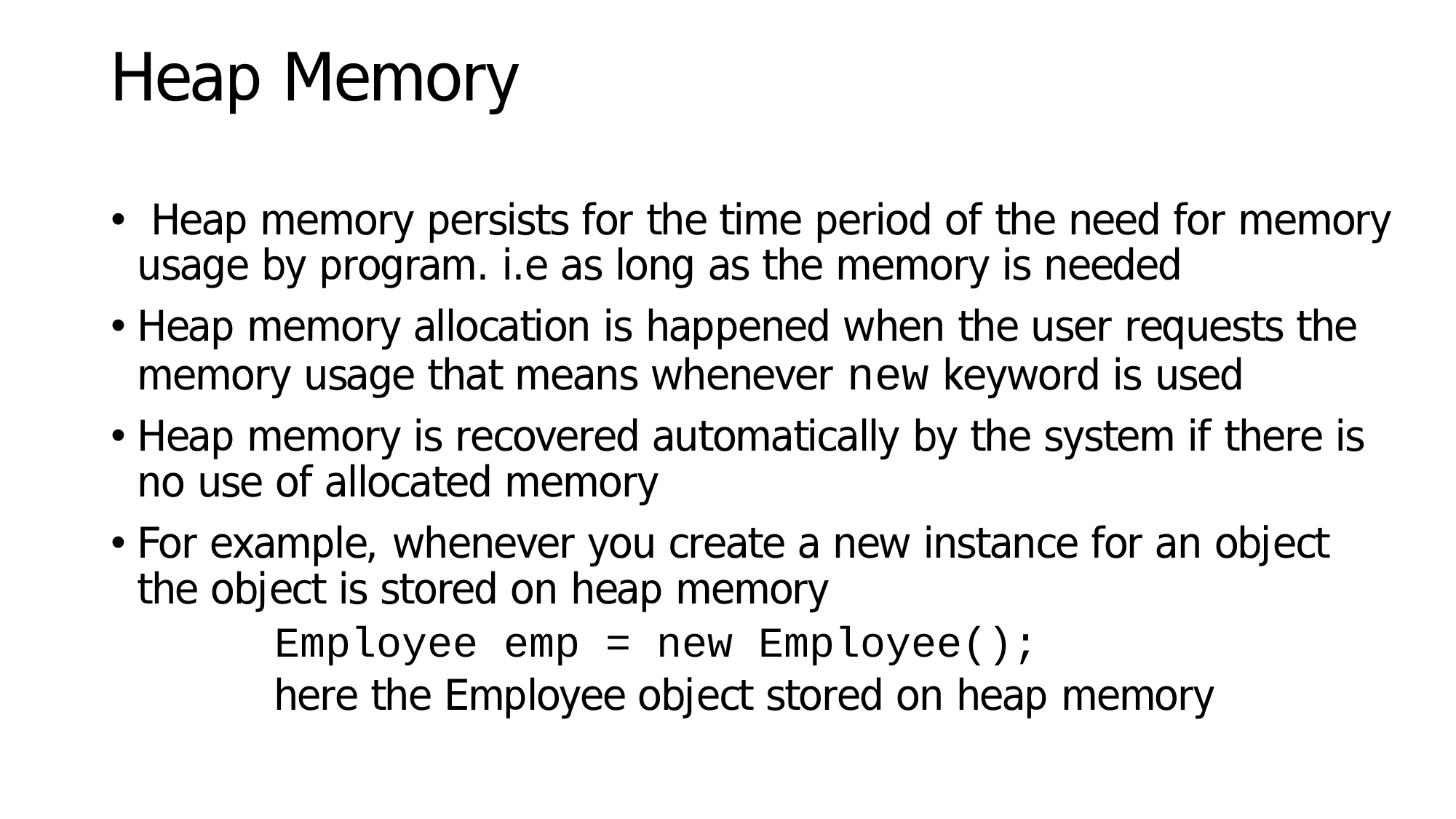

# Heap Memory
 Heap memory persists for the time period of the need for memory usage by program. i.e as long as the memory is needed
Heap memory allocation is happened when the user requests the memory usage that means whenever new keyword is used
Heap memory is recovered automatically by the system if there is no use of allocated memory
For example, whenever you create a new instance for an object the object is stored on heap memory
	Employee emp = new Employee();
	here the Employee object stored on heap memory